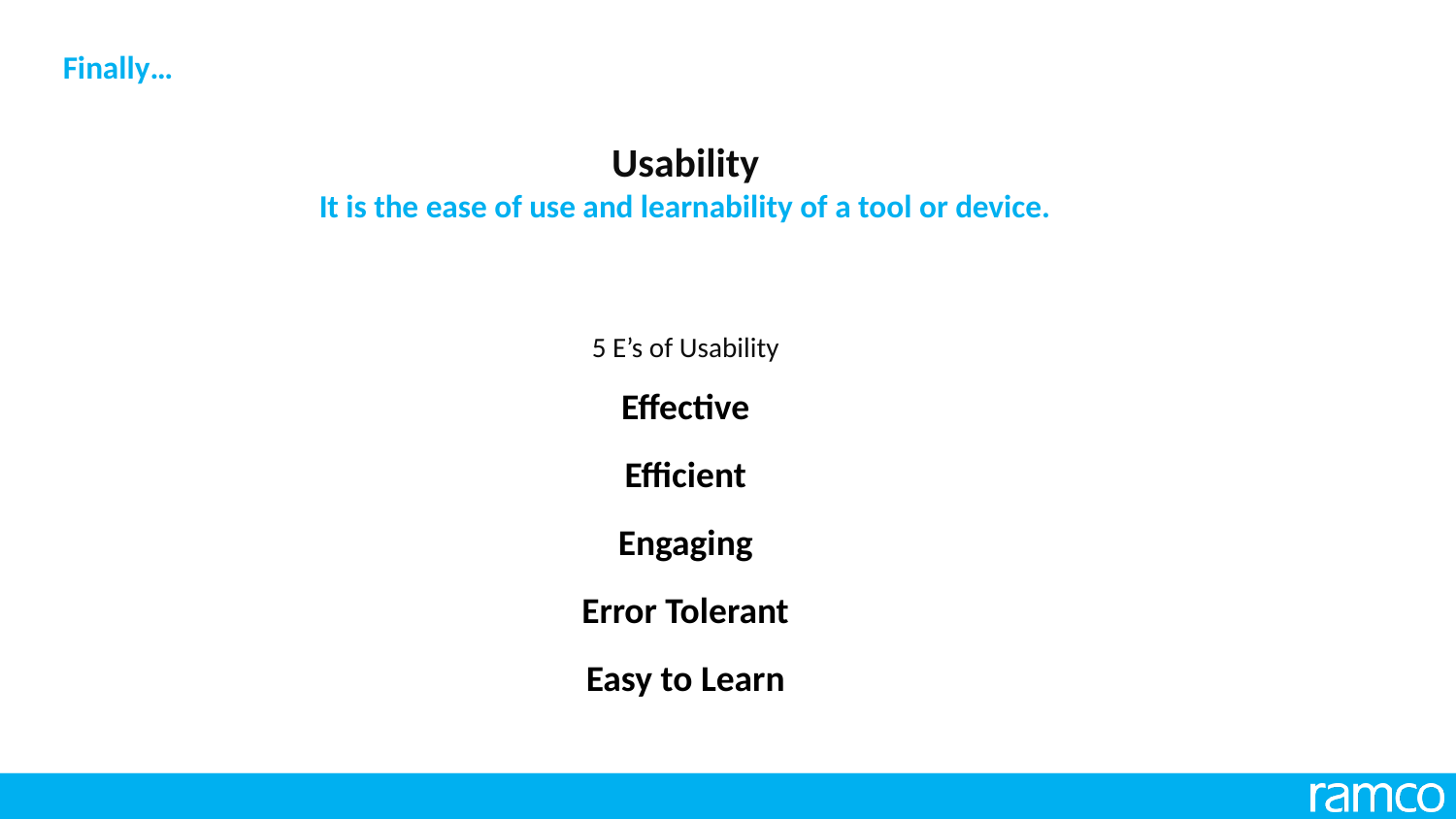

# Finally…
Usability
It is the ease of use and learnability of a tool or device.
5 E’s of Usability
Effective
Efficient
Engaging
Error Tolerant
Easy to Learn